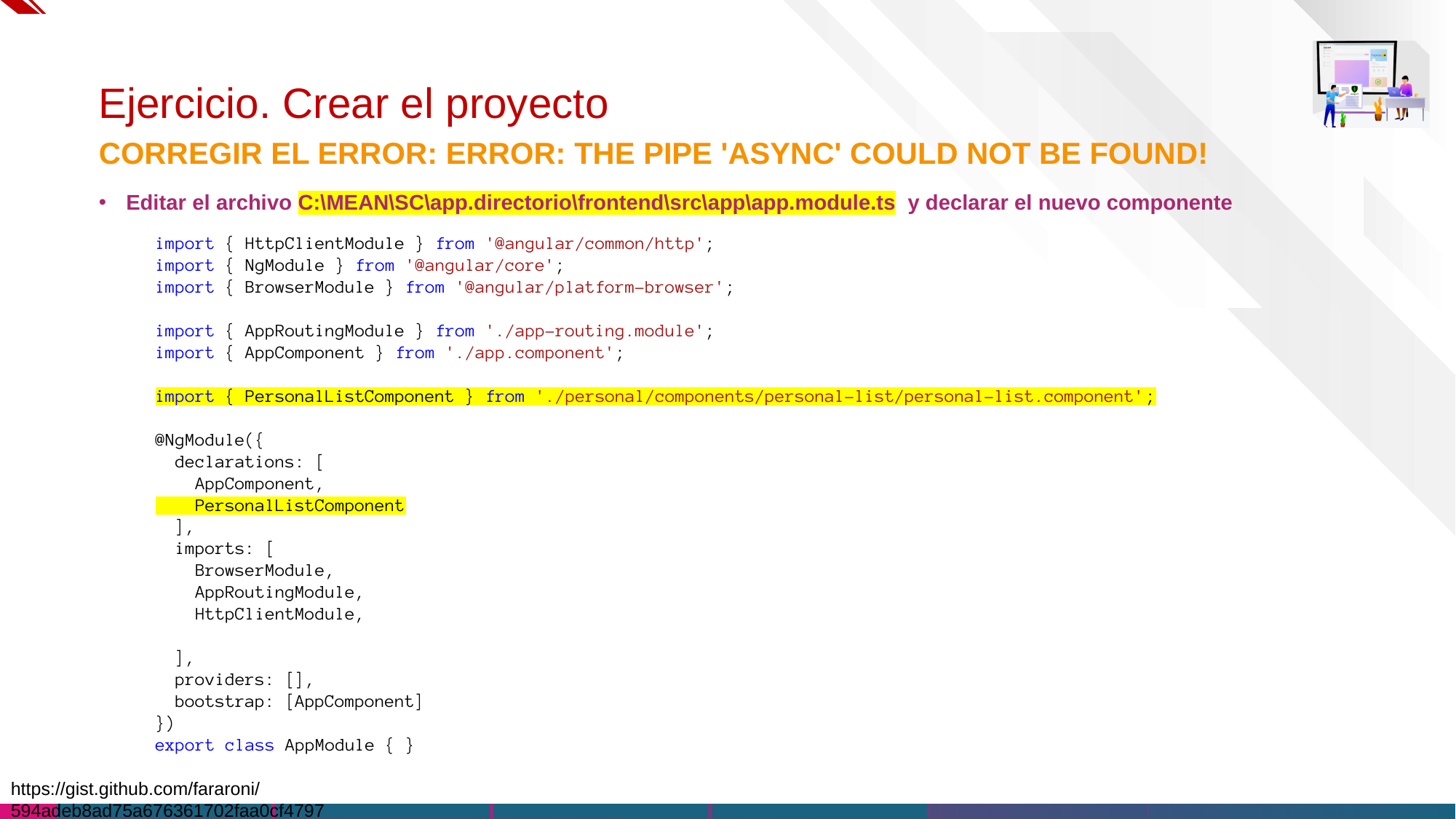

# Ejercicio. Crear el proyecto
Corregir el error: Error: The pipe 'async' could not be found!
Editar el archivo C:\MEAN\SC\app.directorio\frontend\src\app\app.module.ts  y declarar el nuevo componente
import { HttpClientModule } from '@angular/common/http';
import { NgModule } from '@angular/core';
import { BrowserModule } from '@angular/platform-browser';
import { AppRoutingModule } from './app-routing.module';
import { AppComponent } from './app.component';
import { PersonalListComponent } from './personal/components/personal-list/personal-list.component';
@NgModule({
  declarations: [
    AppComponent,
    PersonalListComponent
  ],
  imports: [
    BrowserModule,
    AppRoutingModule,
    HttpClientModule,

  ],
  providers: [],
  bootstrap: [AppComponent]
})
export class AppModule { }
https://gist.github.com/fararoni/594adeb8ad75a676361702faa0cf4797